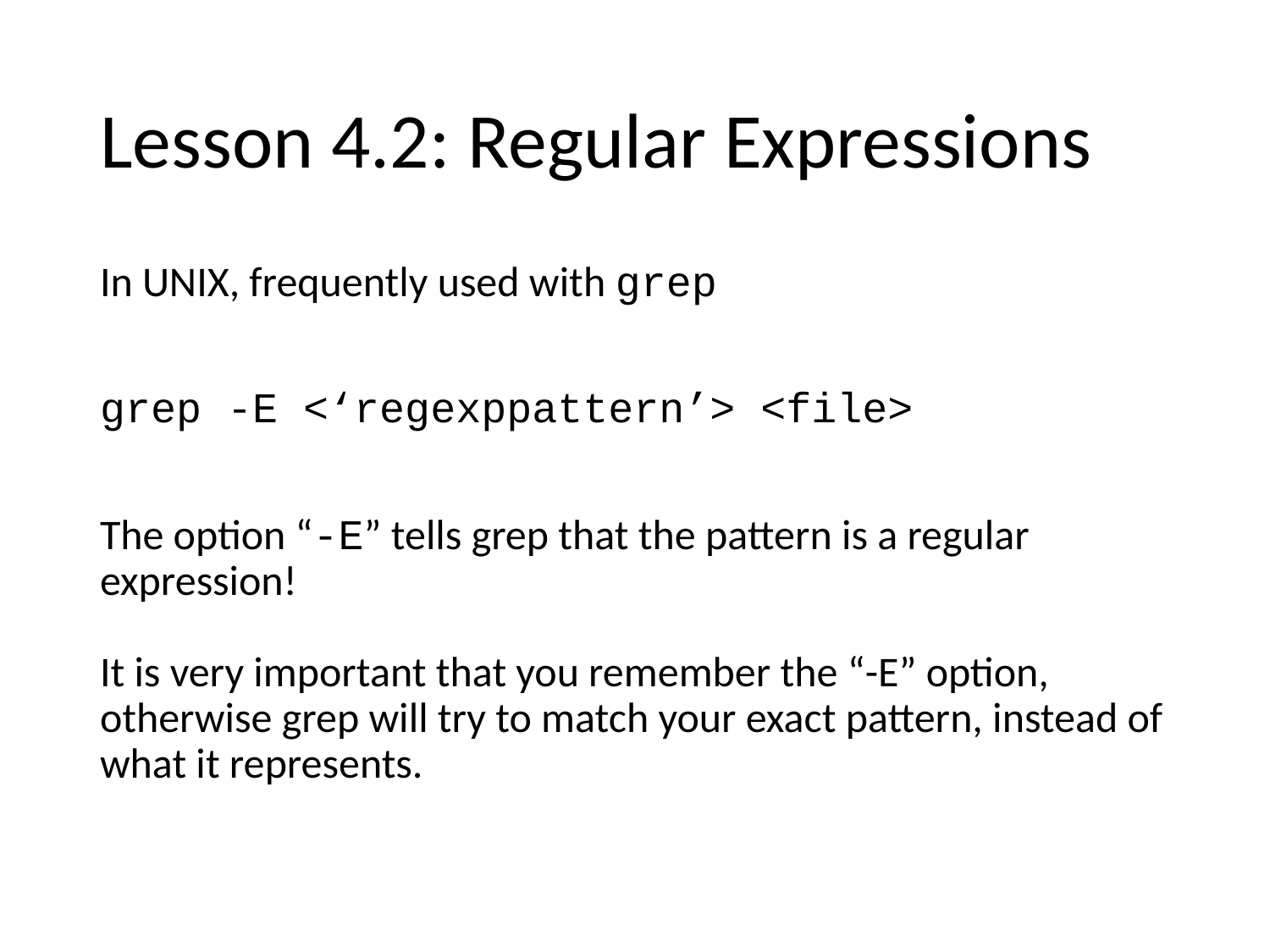

# Lesson 4.2: Regular Expressions
In UNIX, frequently used with grep

grep -E <‘regexppattern’> <file>

The option “-E” tells grep that the pattern is a regular expression!
It is very important that you remember the “-E” option, otherwise grep will try to match your exact pattern, instead of what it represents.